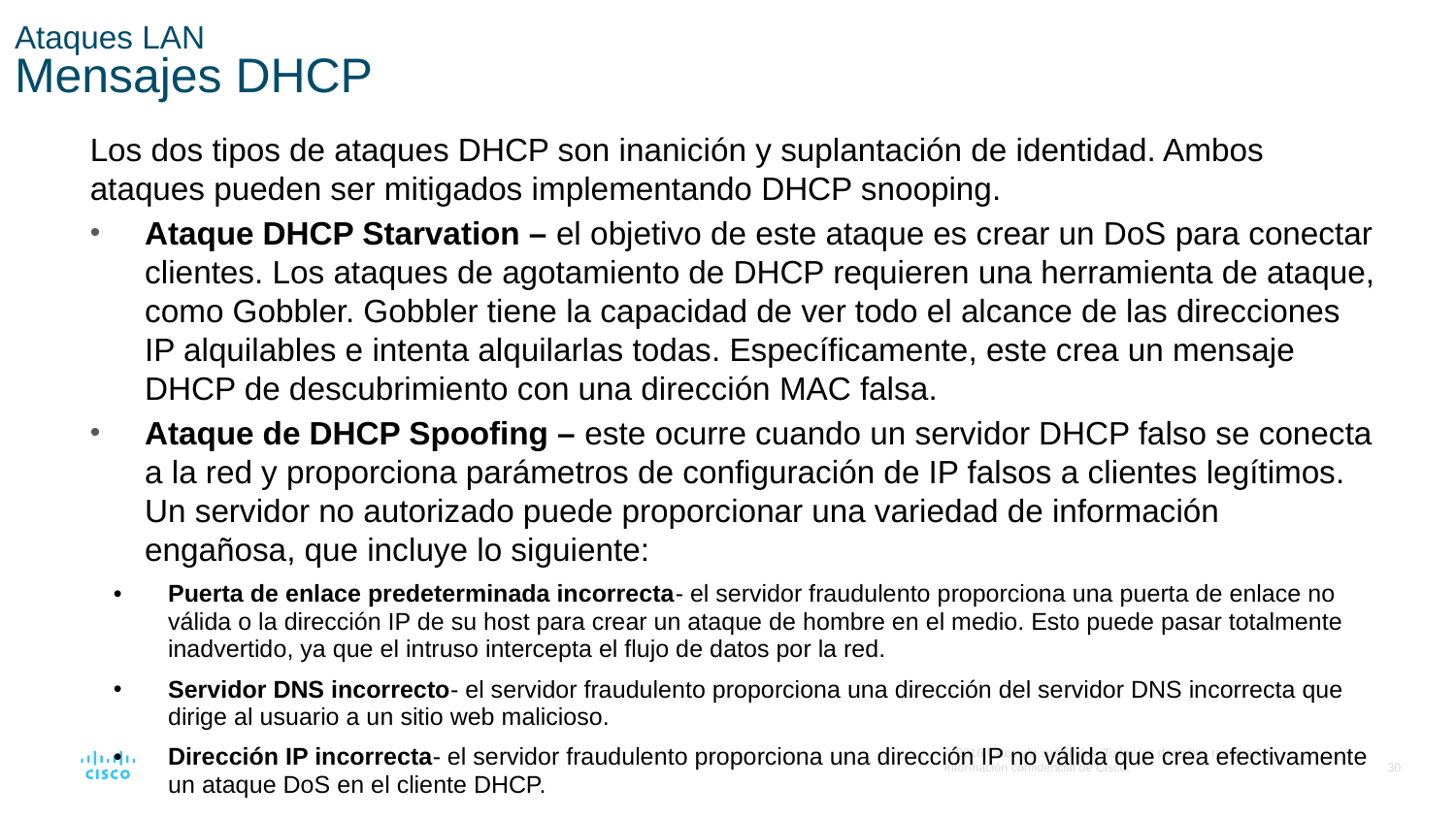

# Ataques LAN Mensajes DHCP
Los dos tipos de ataques DHCP son inanición y suplantación de identidad. Ambos ataques pueden ser mitigados implementando DHCP snooping.
Ataque DHCP Starvation – el objetivo de este ataque es crear un DoS para conectar clientes. Los ataques de agotamiento de DHCP requieren una herramienta de ataque, como Gobbler. Gobbler tiene la capacidad de ver todo el alcance de las direcciones IP alquilables e intenta alquilarlas todas. Específicamente, este crea un mensaje DHCP de descubrimiento con una dirección MAC falsa.
Ataque de DHCP Spoofing – este ocurre cuando un servidor DHCP falso se conecta a la red y proporciona parámetros de configuración de IP falsos a clientes legítimos. Un servidor no autorizado puede proporcionar una variedad de información engañosa, que incluye lo siguiente:
Puerta de enlace predeterminada incorrecta- el servidor fraudulento proporciona una puerta de enlace no válida o la dirección IP de su host para crear un ataque de hombre en el medio. Esto puede pasar totalmente inadvertido, ya que el intruso intercepta el flujo de datos por la red.
Servidor DNS incorrecto- el servidor fraudulento proporciona una dirección del servidor DNS incorrecta que dirige al usuario a un sitio web malicioso.
Dirección IP incorrecta- el servidor fraudulento proporciona una dirección IP no válida que crea efectivamente un ataque DoS en el cliente DHCP.